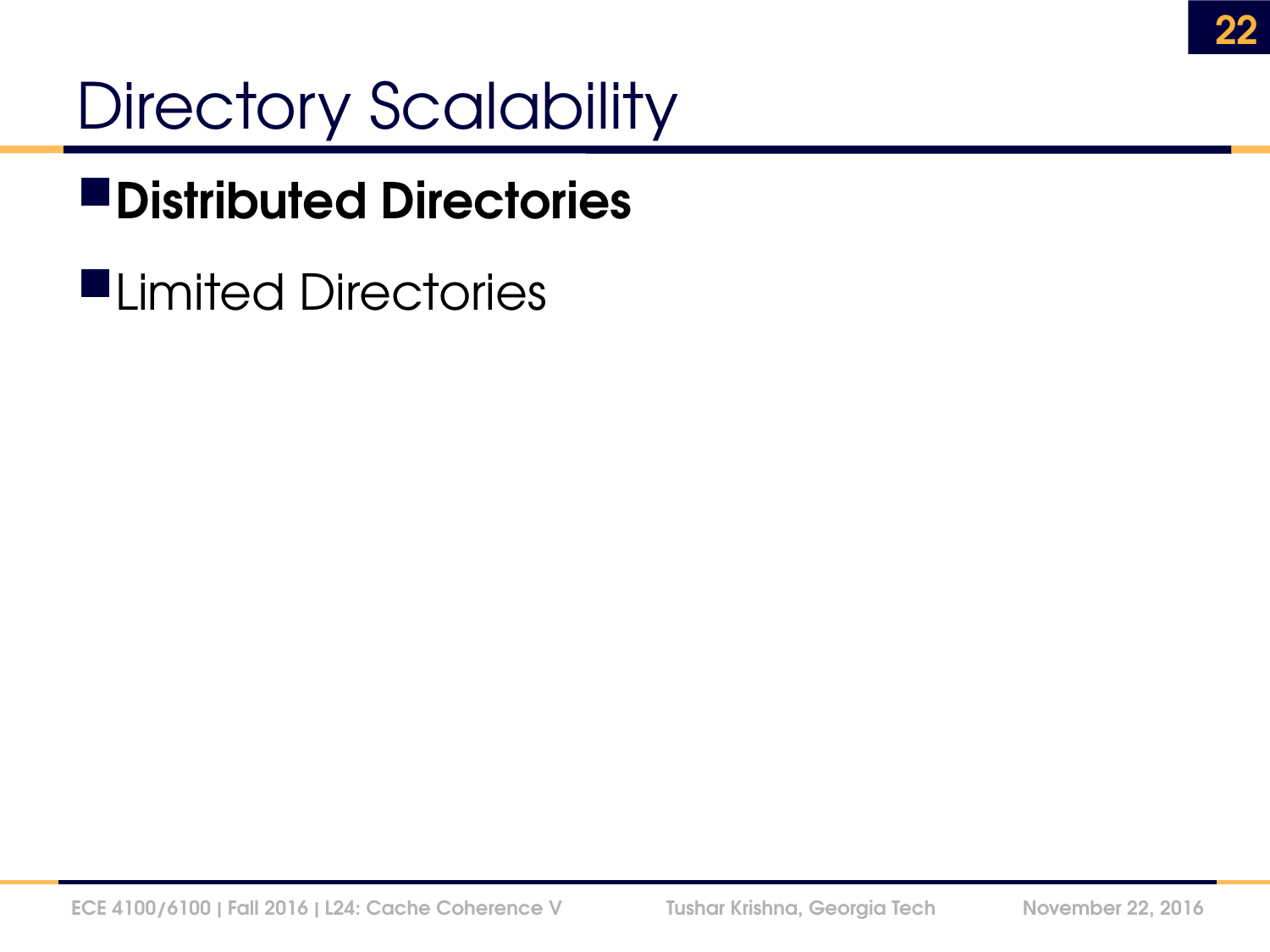

22
# Directory Scalability
Distributed Directories
Limited Directories
ECE 4100/6100 | Fall 2016 | L24: Cache Coherence V                   Tushar Krishna, Georgia Tech
November 22, 2016